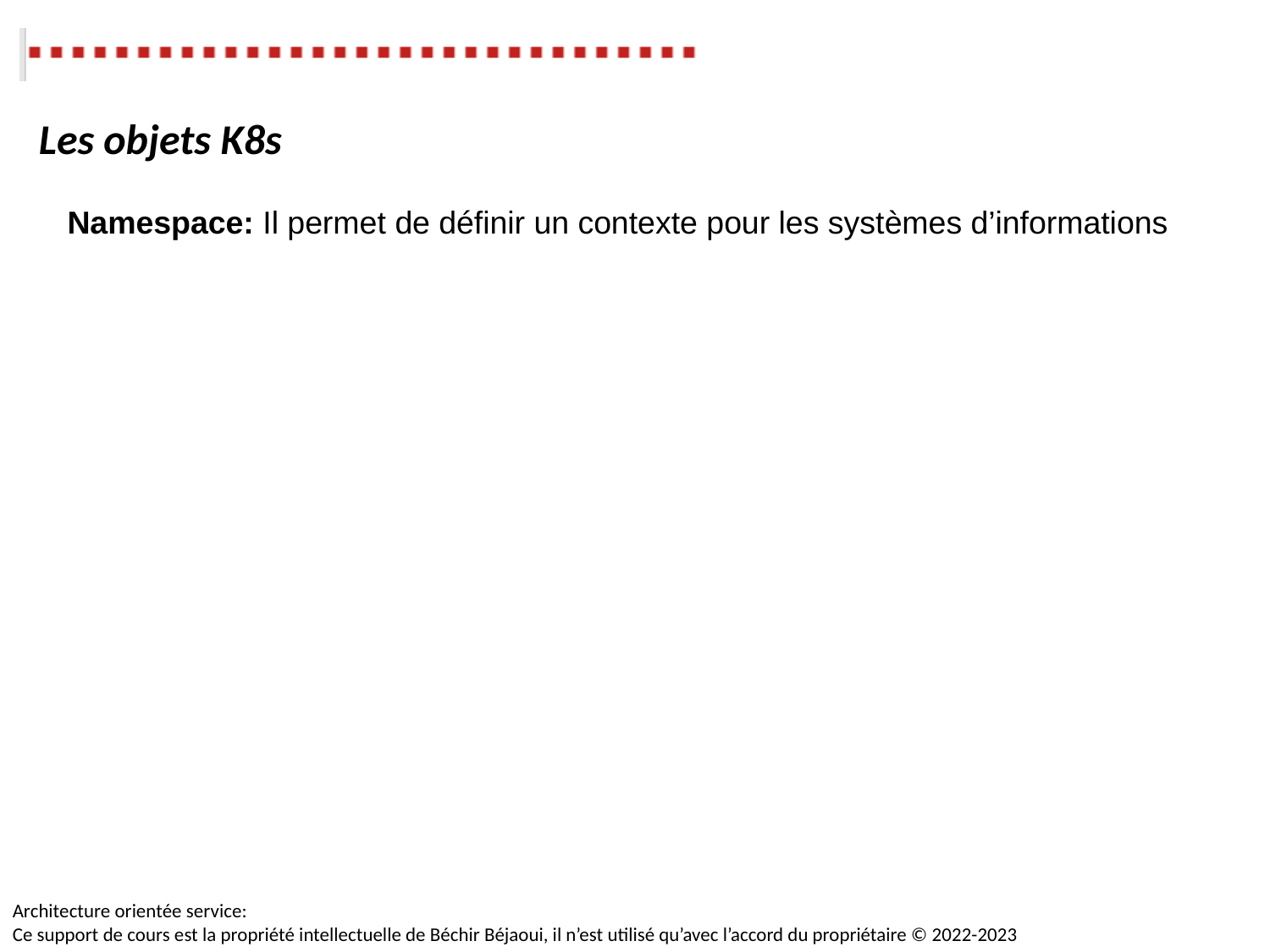

Les objets K8s
Namespace: Il permet de définir un contexte pour les systèmes d’informations